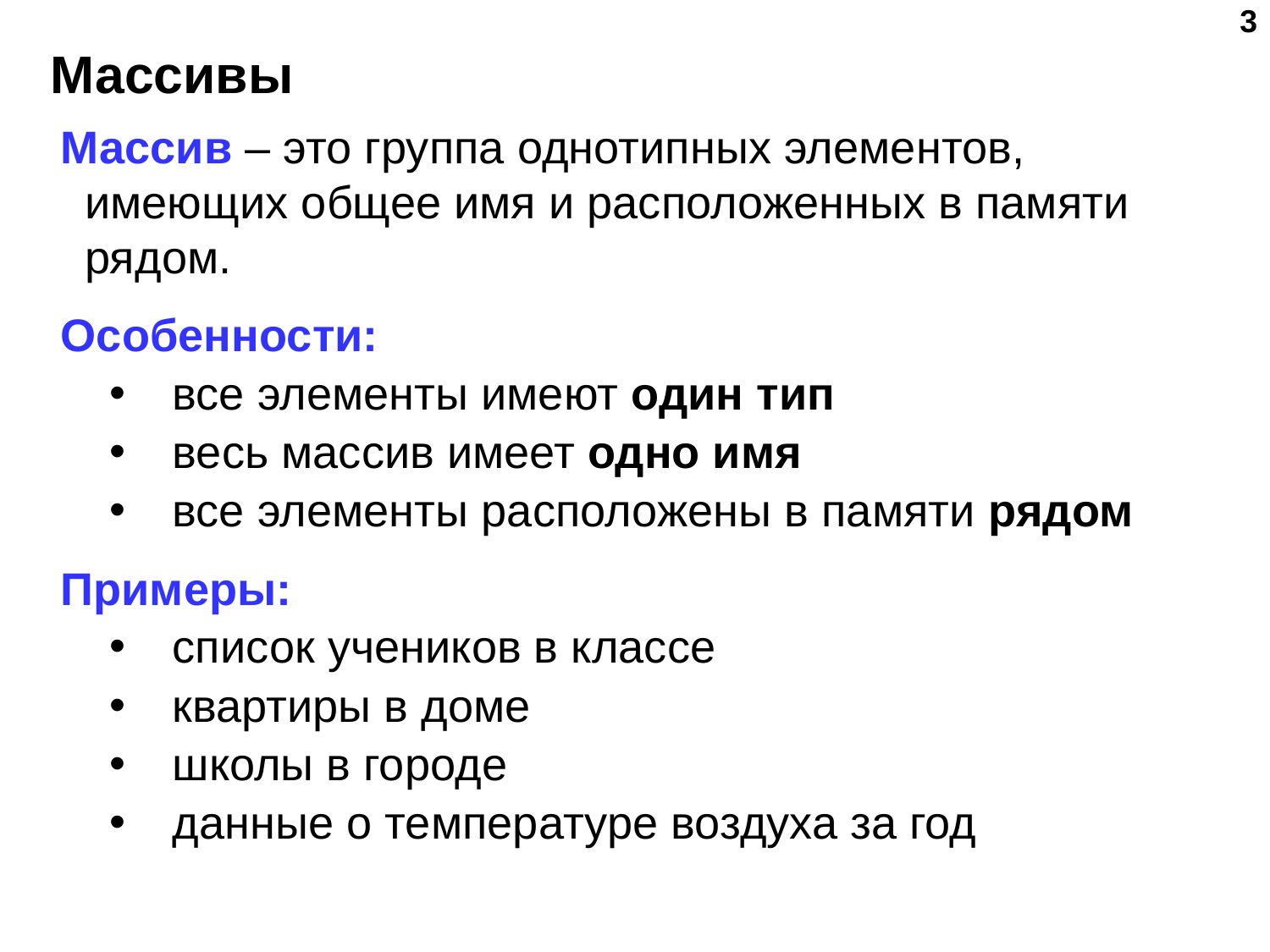

3
# Массивы
Массив – это группа однотипных элементов, имеющих общее имя и расположенных в памяти рядом.
Особенности:
все элементы имеют один тип
весь массив имеет одно имя
все элементы расположены в памяти рядом
Примеры:
список учеников в классе
квартиры в доме
школы в городе
данные о температуре воздуха за год